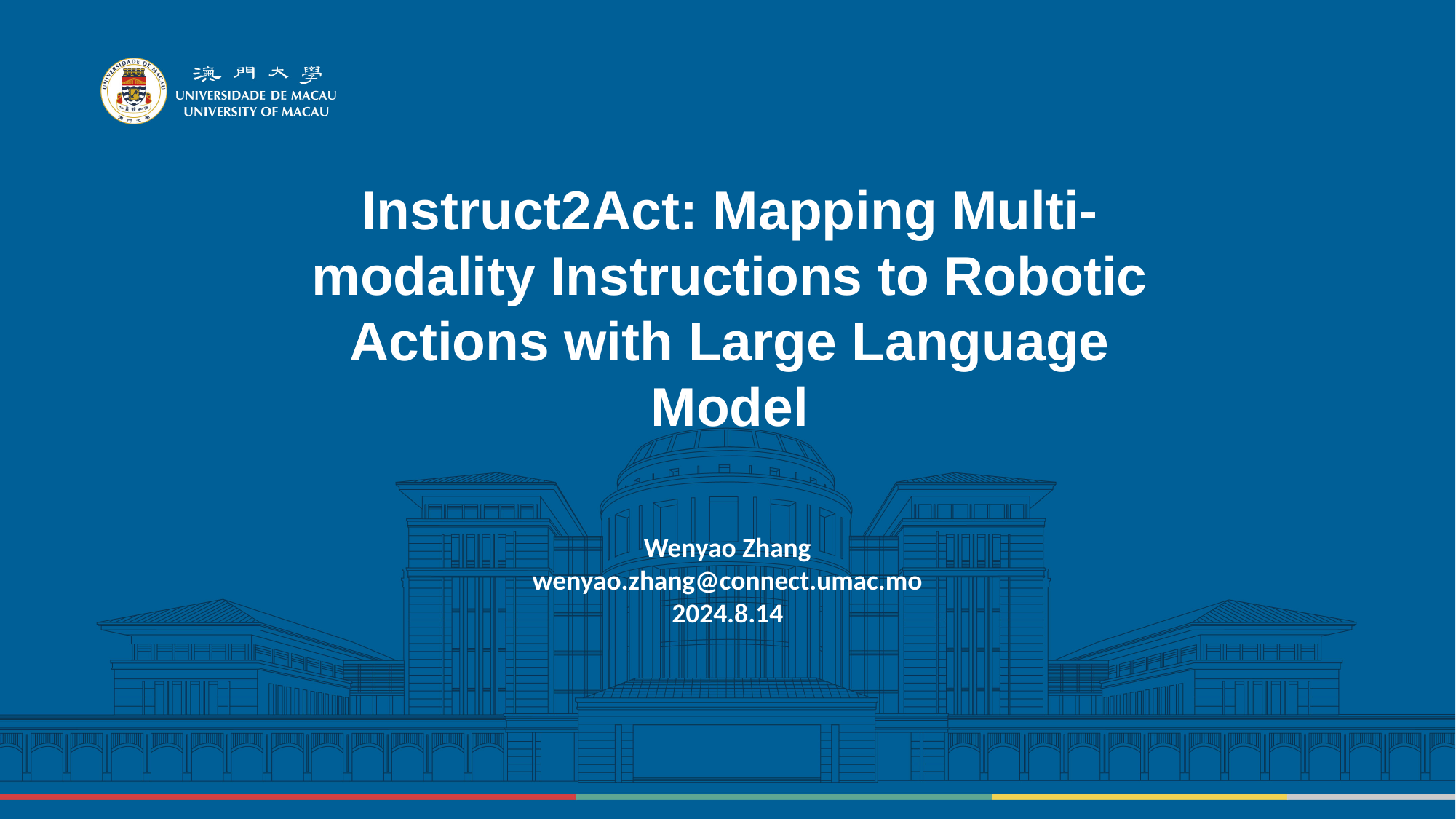

Instruct2Act: Mapping Multi-modality Instructions to Robotic Actions with Large Language Model
Wenyao Zhang
wenyao.zhang@connect.umac.mo
2024.8.14